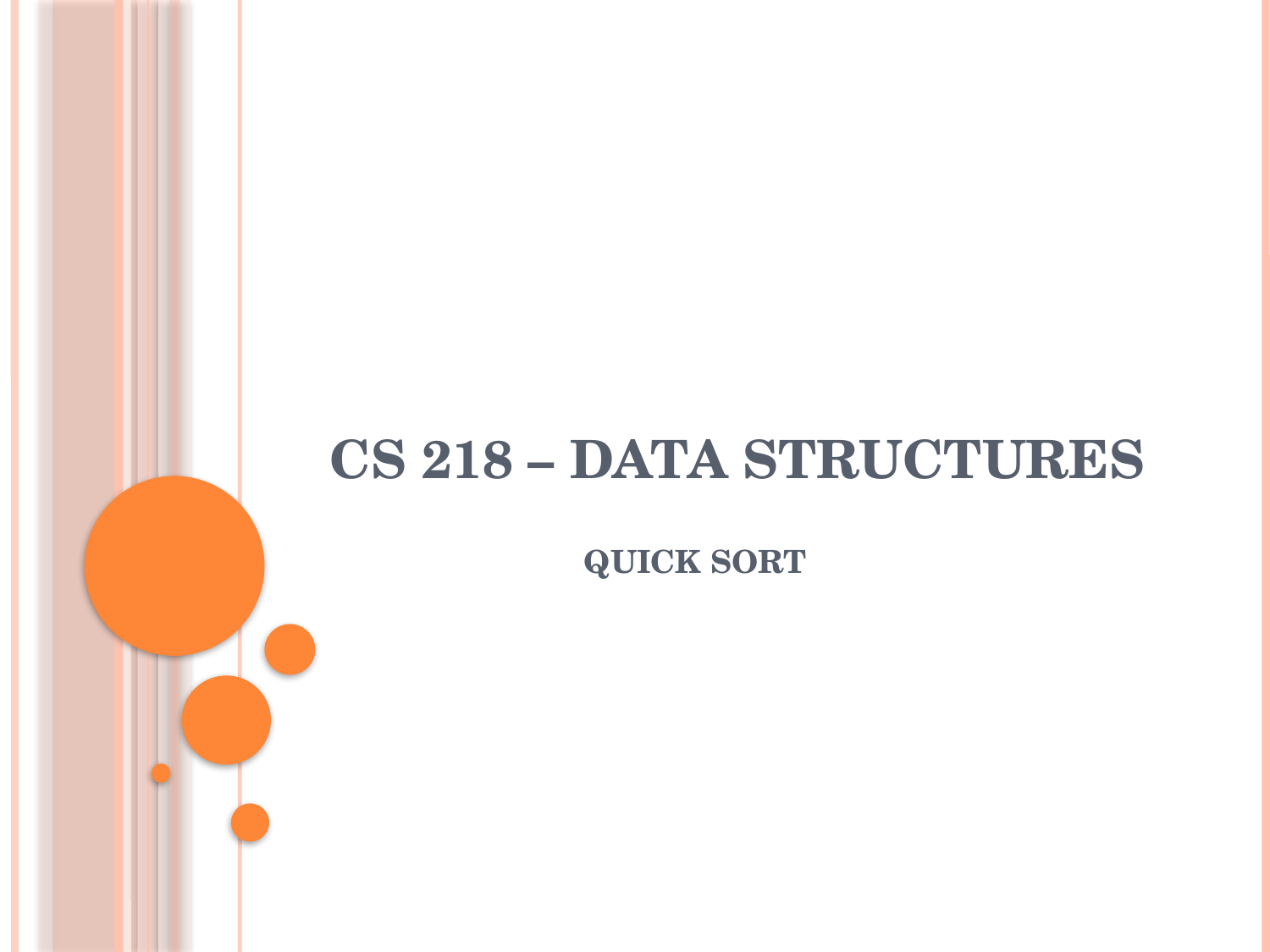

# CS 218 – DATA STRUCTURES

		QUICK SORT